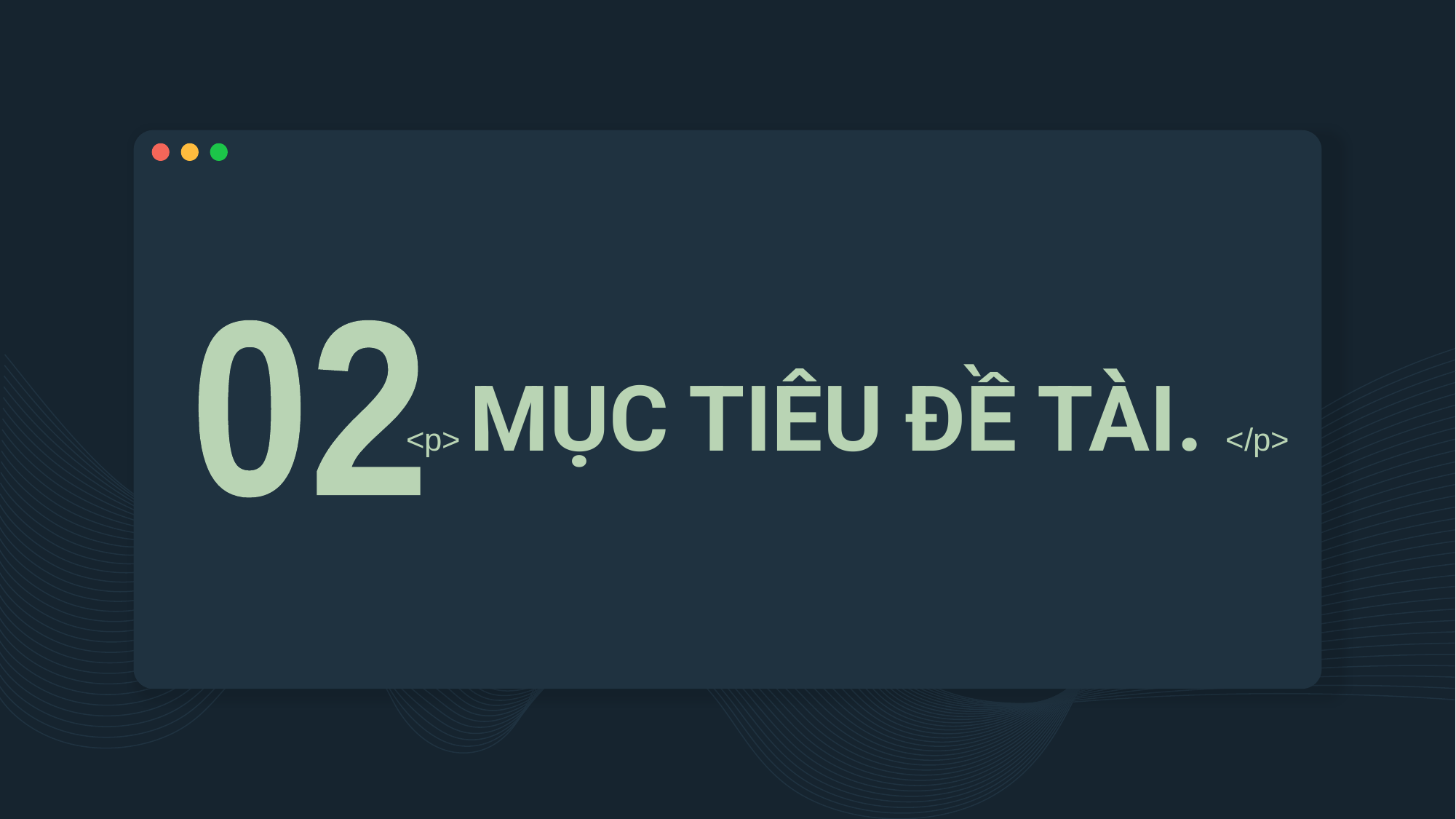

02
# <p> MỤC TIÊU ĐỀ TÀI. </p>